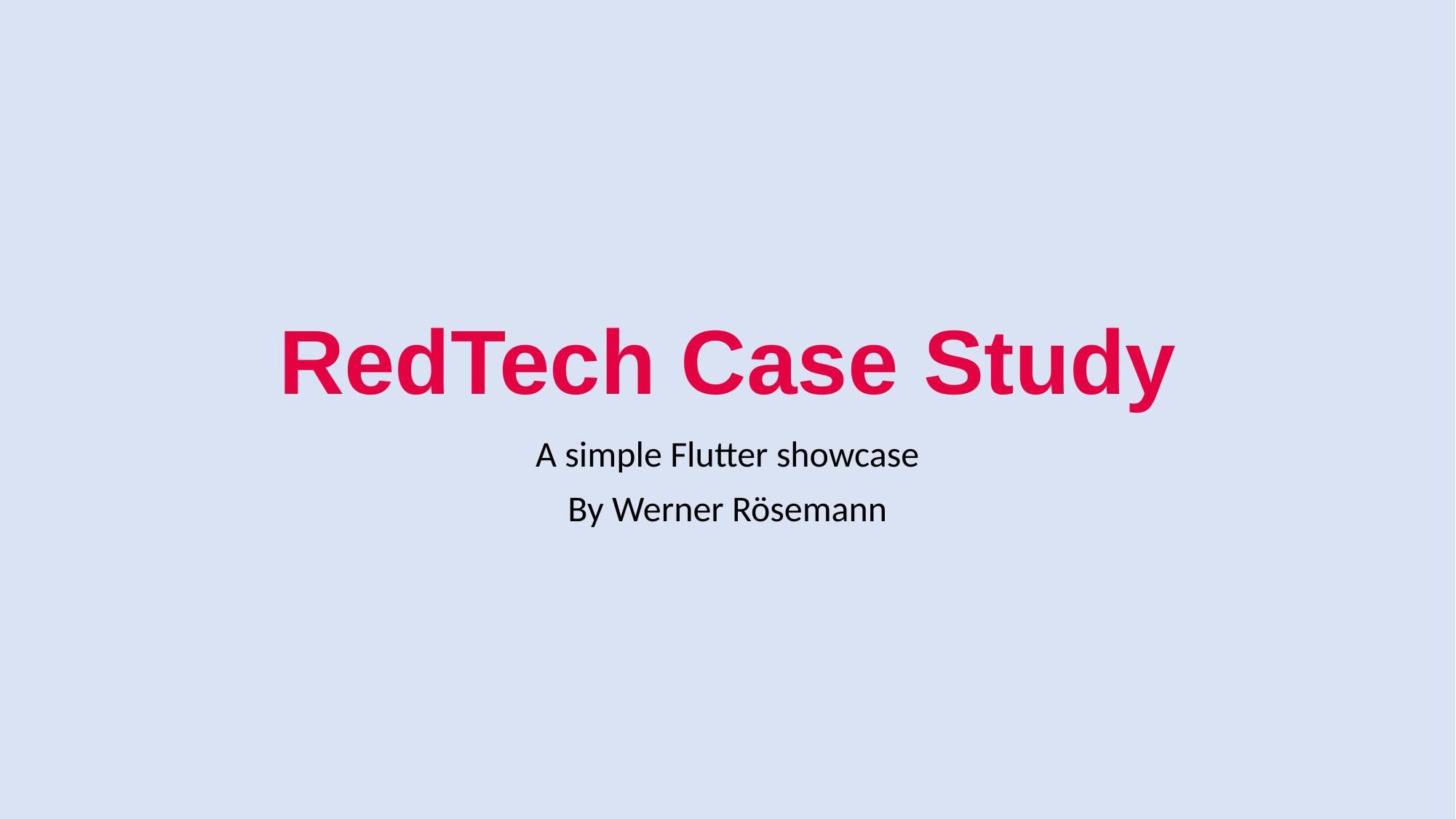

# RedTech Case Study
A simple Flutter showcase
By Werner Rösemann